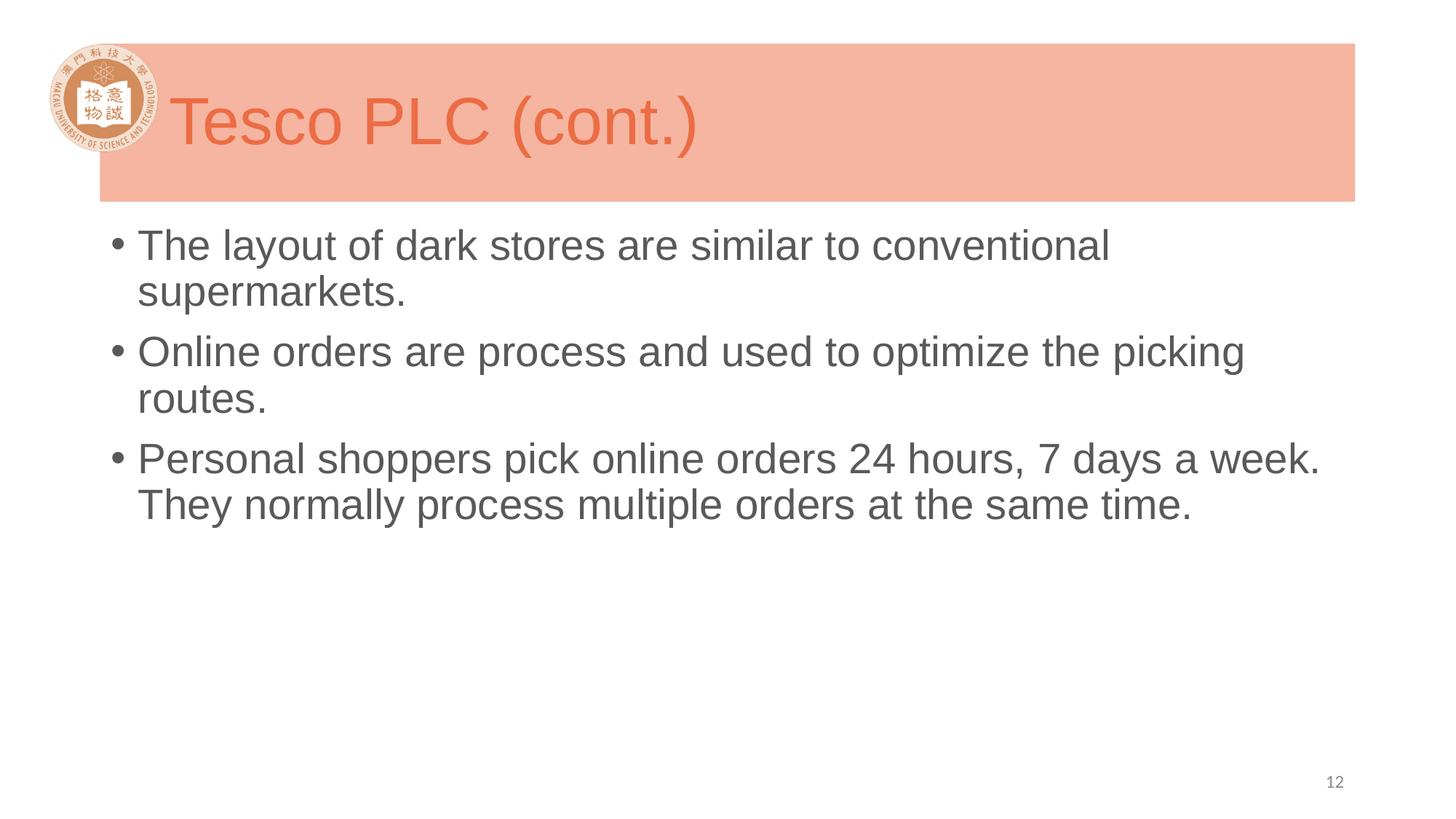

# Tesco PLC (cont.)
The layout of dark stores are similar to conventional supermarkets.
Online orders are process and used to optimize the picking routes.
Personal shoppers pick online orders 24 hours, 7 days a week. They normally process multiple orders at the same time.

12